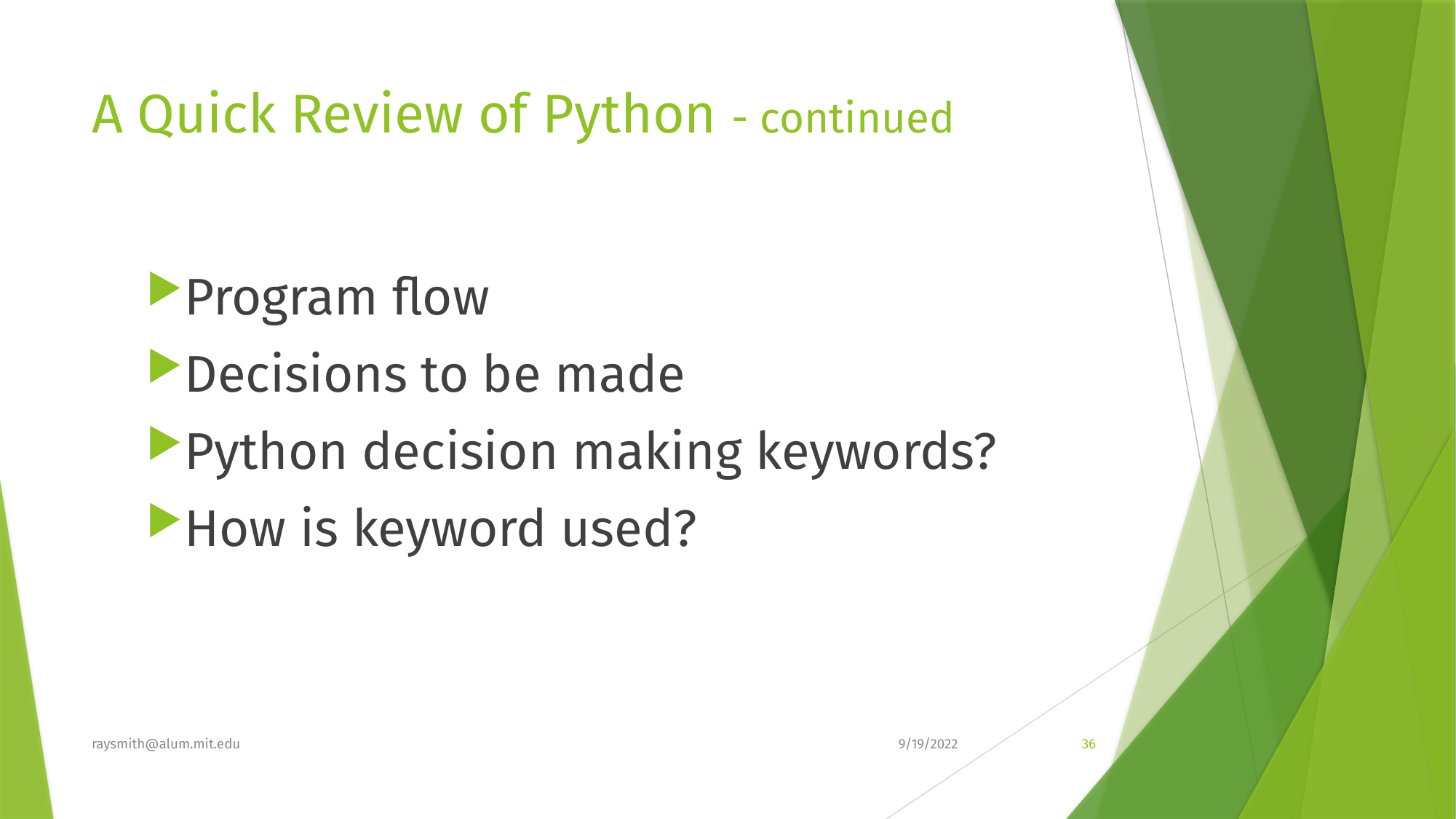

# A Quick Review of Python - continued
Program flow
Decisions to be made
Python decision making keywords?
How is keyword used?
raysmith@alum.mit.edu
9/19/2022
36